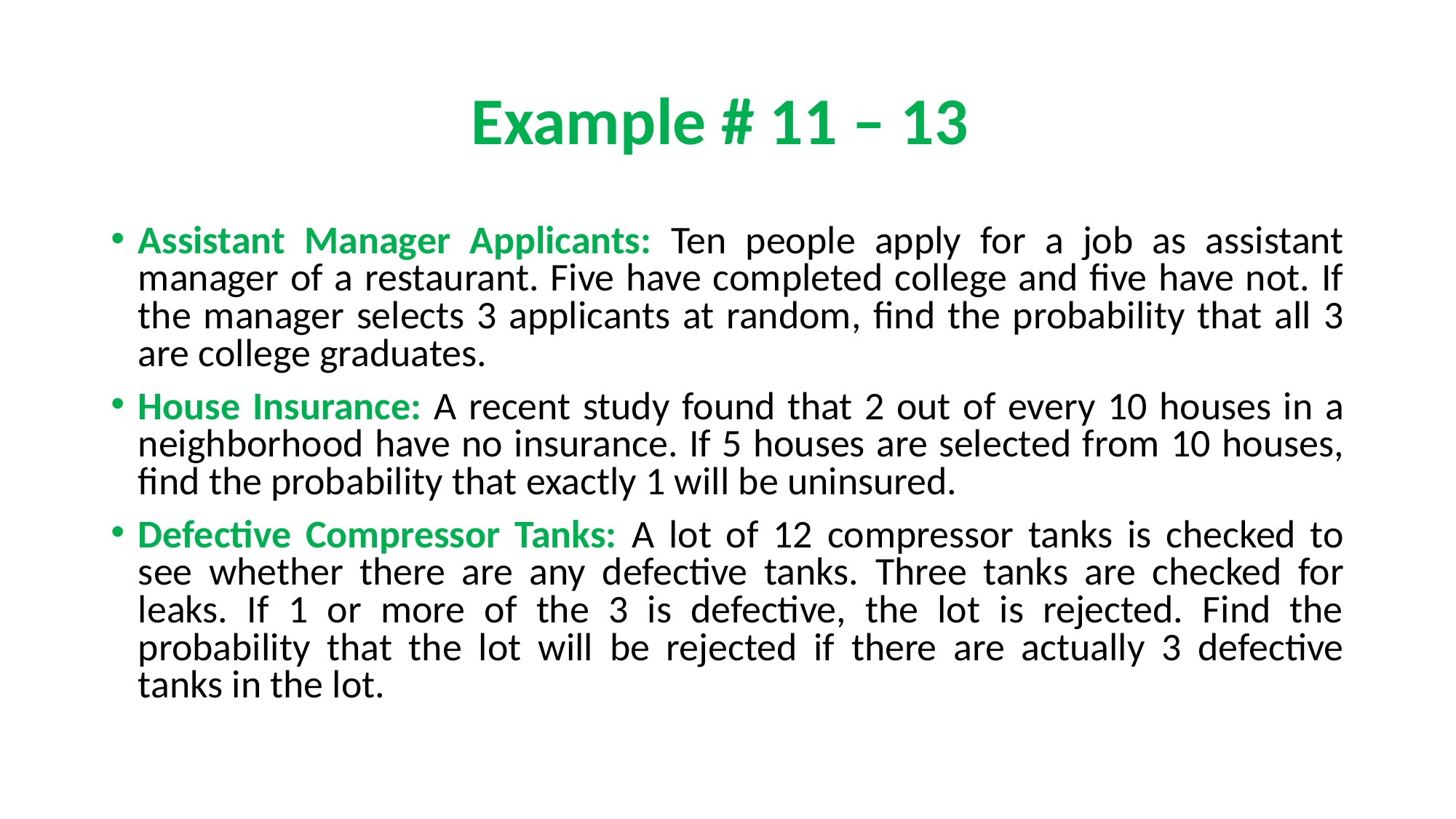

# Example # 11 – 13
Assistant Manager Applicants: Ten people apply for a job as assistant manager of a restaurant. Five have completed college and five have not. If the manager selects 3 applicants at random, find the probability that all 3 are college graduates.
House Insurance: A recent study found that 2 out of every 10 houses in a neighborhood have no insurance. If 5 houses are selected from 10 houses, find the probability that exactly 1 will be uninsured.
Defective Compressor Tanks: A lot of 12 compressor tanks is checked to see whether there are any defective tanks. Three tanks are checked for leaks. If 1 or more of the 3 is defective, the lot is rejected. Find the probability that the lot will be rejected if there are actually 3 defective tanks in the lot.